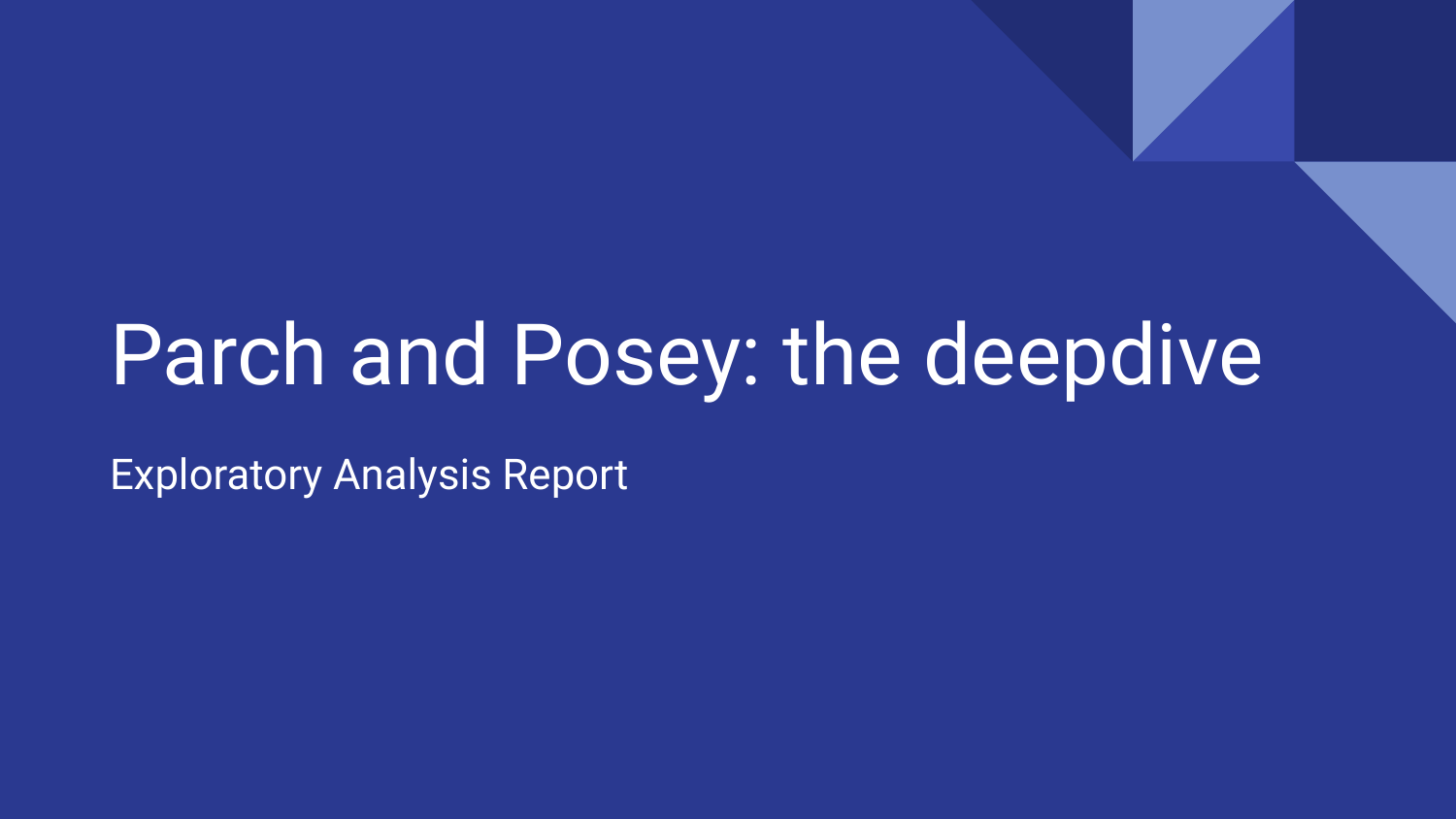

# Parch and Posey: the deepdive
Exploratory Analysis Report